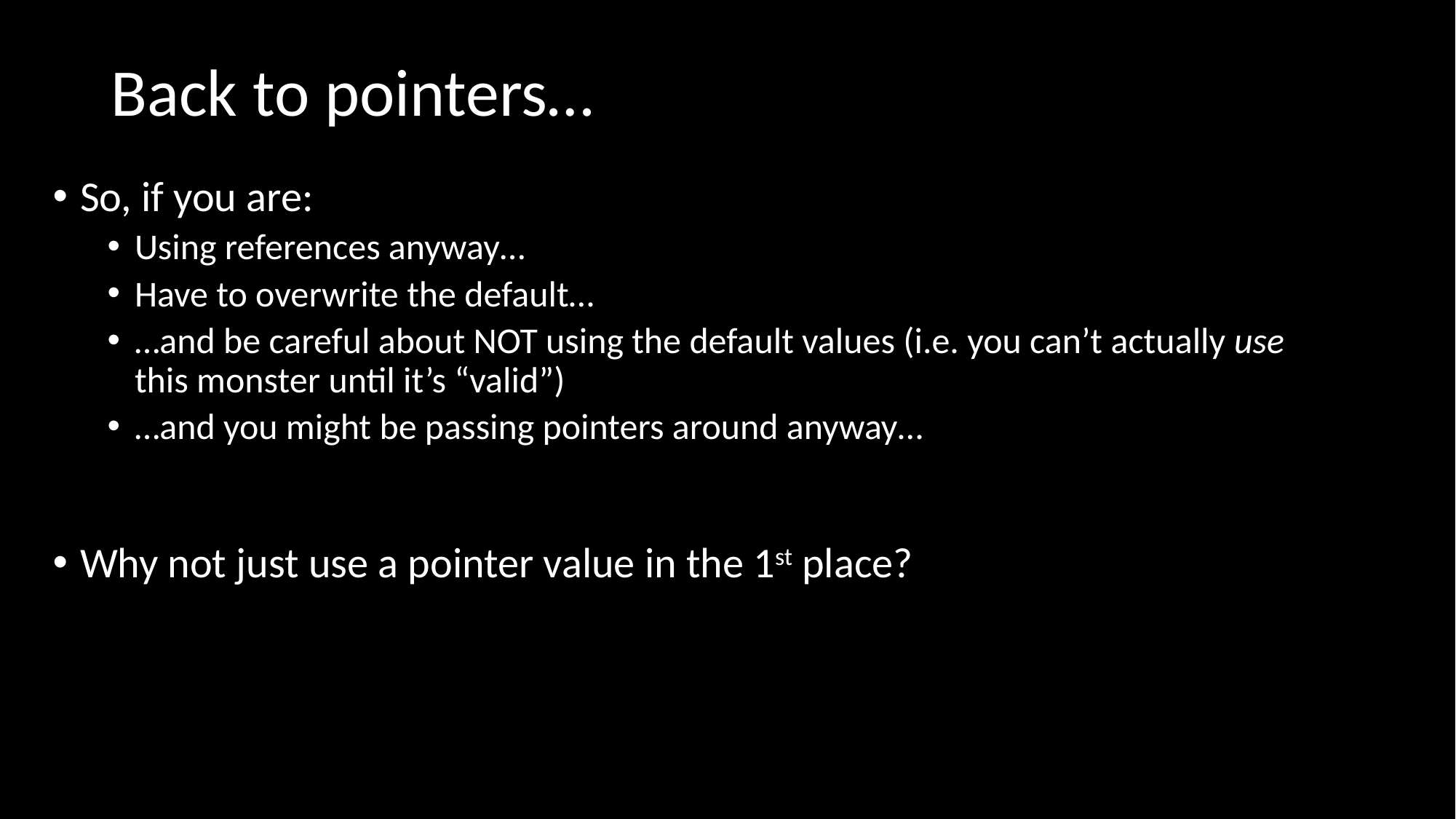

# Back to pointers…
So, if you are:
Using references anyway…
Have to overwrite the default…
…and be careful about NOT using the default values (i.e. you can’t actually use this monster until it’s “valid”)
…and you might be passing pointers around anyway…
Why not just use a pointer value in the 1st place?